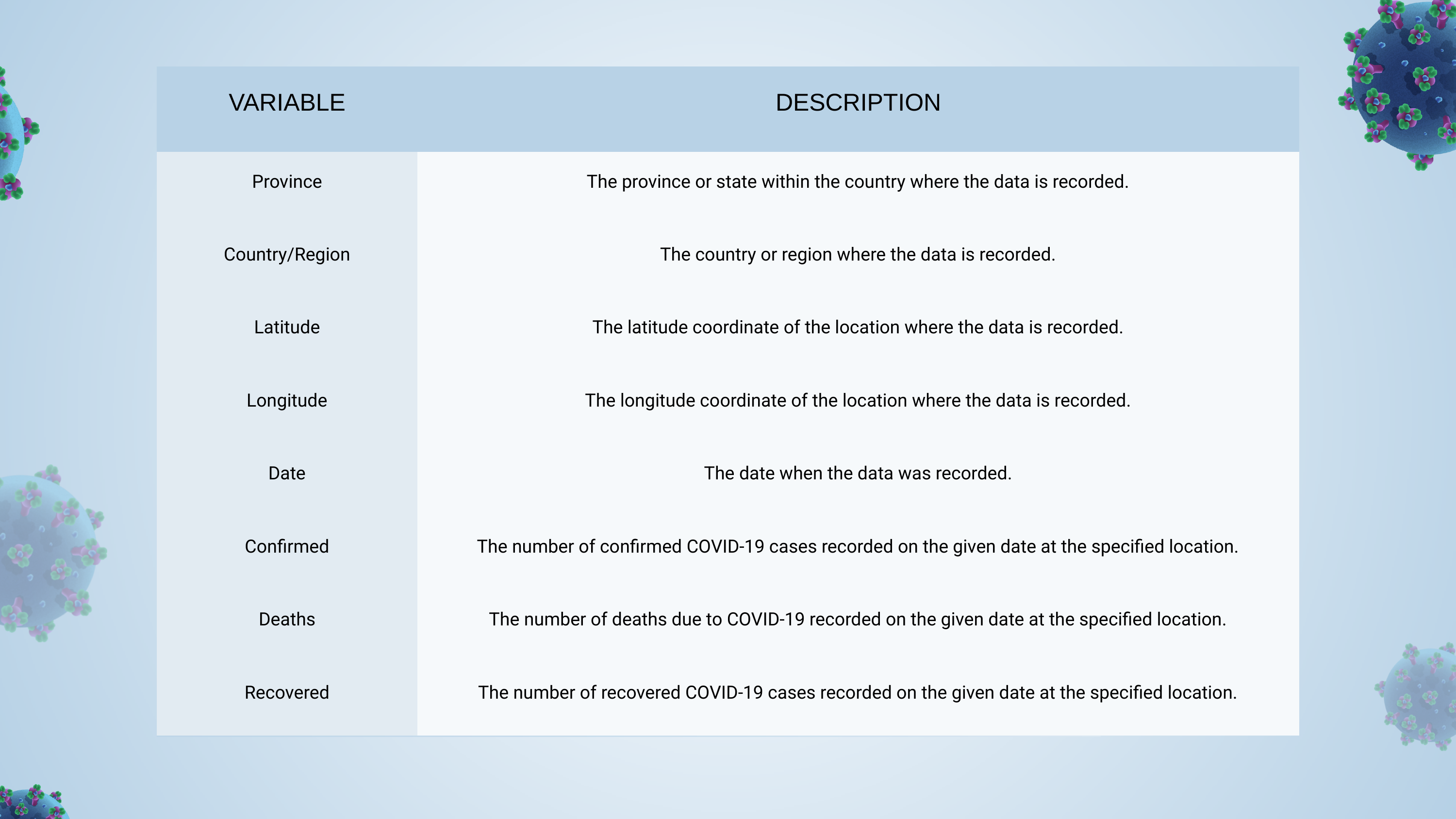

| VARIABLE | DESCRIPTION |
| --- | --- |
| Province | The province or state within the country where the data is recorded. |
| Country/Region | The country or region where the data is recorded. |
| Latitude | The latitude coordinate of the location where the data is recorded. |
| Longitude | The longitude coordinate of the location where the data is recorded. |
| Date | The date when the data was recorded. |
| Confirmed | The number of confirmed COVID-19 cases recorded on the given date at the specified location. |
| Deaths | The number of deaths due to COVID-19 recorded on the given date at the specified location. |
| Recovered | The number of recovered COVID-19 cases recorded on the given date at the specified location. |